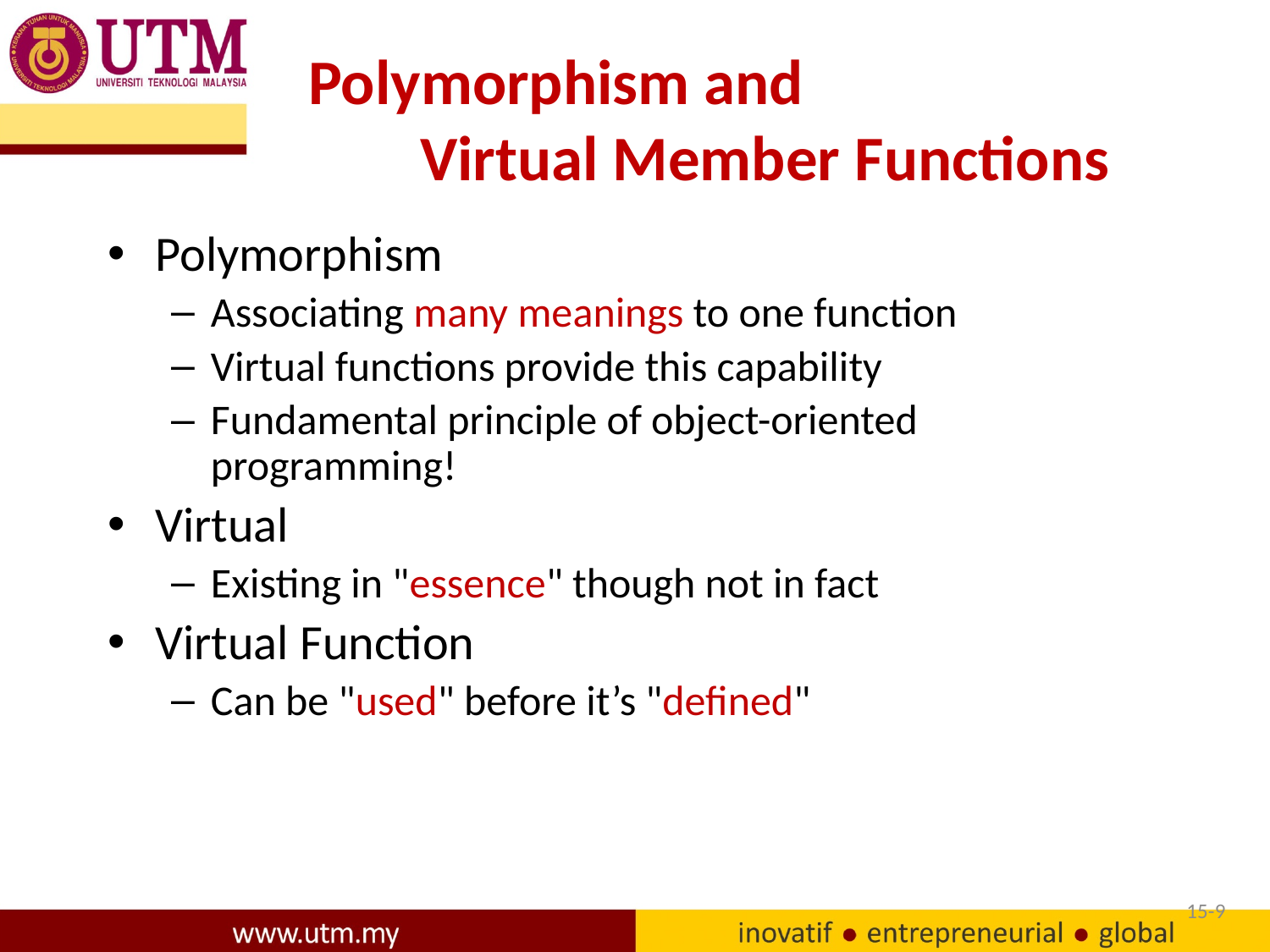

# Polymorphism and                              Virtual Member Functions
Polymorphism
Associating many meanings to one function
Virtual functions provide this capability
Fundamental principle of object-oriented
programming!
Virtual
Existing in "essence" though not in fact
Virtual Function
Can be "used" before it’s "defined"
15-9
Copyright © 2006 Pearson Addison-Wesley. All rights reserved.